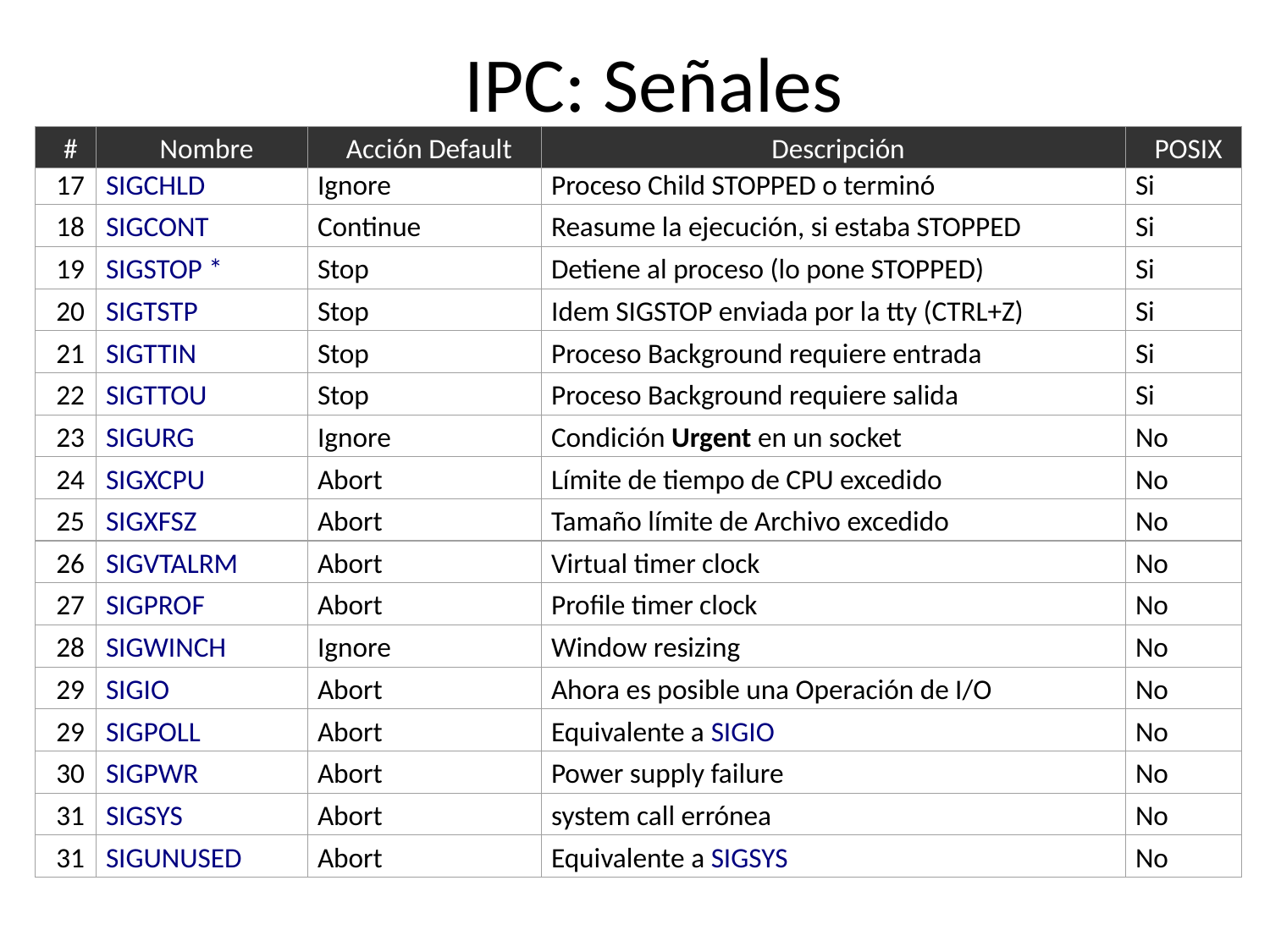

# IPC: Señales

#

Nombre

Acción Default

Descripción

POSIX

17

SIGCHLD

Ignore

Proceso Child STOPPED o terminó

Si

18

SIGCONT

Continue

Reasume la ejecución, si estaba STOPPED

Si

19

SIGSTOP *

Stop

Detiene al proceso (lo pone STOPPED)

Si

20

SIGTSTP

Stop

Idem SIGSTOP enviada por la tty (CTRL+Z)

Si

21

SIGTTIN

Stop

Proceso Background requiere entrada

Si

22

SIGTTOU

Stop

Proceso Background requiere salida

Si

23

SIGURG

Ignore

Condición Urgent en un socket

No

24

SIGXCPU

Abort

Límite de tiempo de CPU excedido

No

25

SIGXFSZ

Abort

Tamaño límite de Archivo excedido

No

26

SIGVTALRM

Abort

Virtual timer clock

No

27

SIGPROF

Abort

Profile timer clock

No

28

SIGWINCH

Ignore

Window resizing

No

29

SIGIO

Abort

Ahora es posible una Operación de I/O

No

29

SIGPOLL

Abort

Equivalente a SIGIO

No

30

SIGPWR

Abort

Power supply failure

No

31

SIGSYS

Abort

system call errónea

No

31

SIGUNUSED

Abort

Equivalente a SIGSYS

No